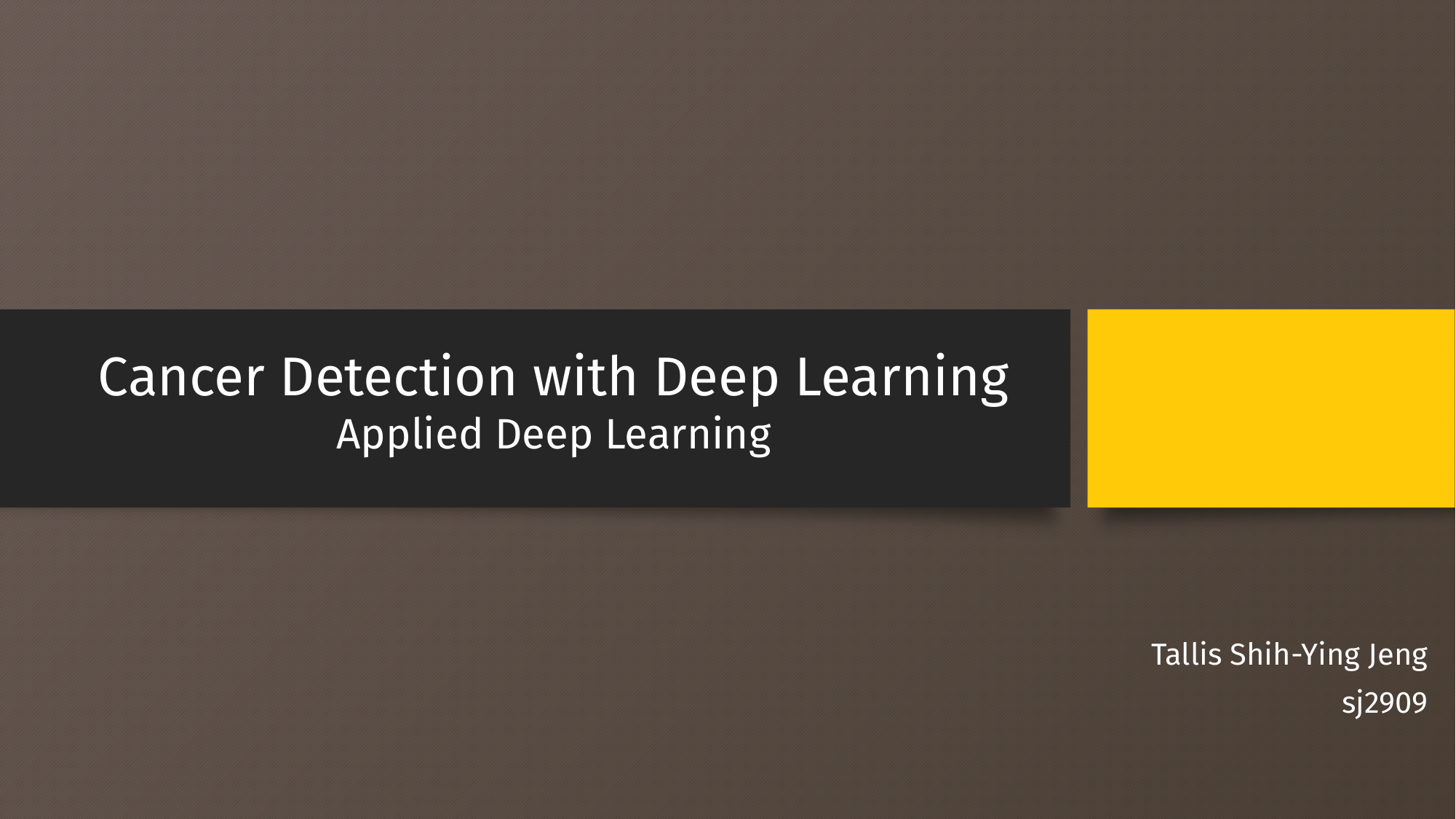

# Cancer Detection with Deep Learning Applied Deep Learning
Tallis Shih-Ying Jeng
sj2909